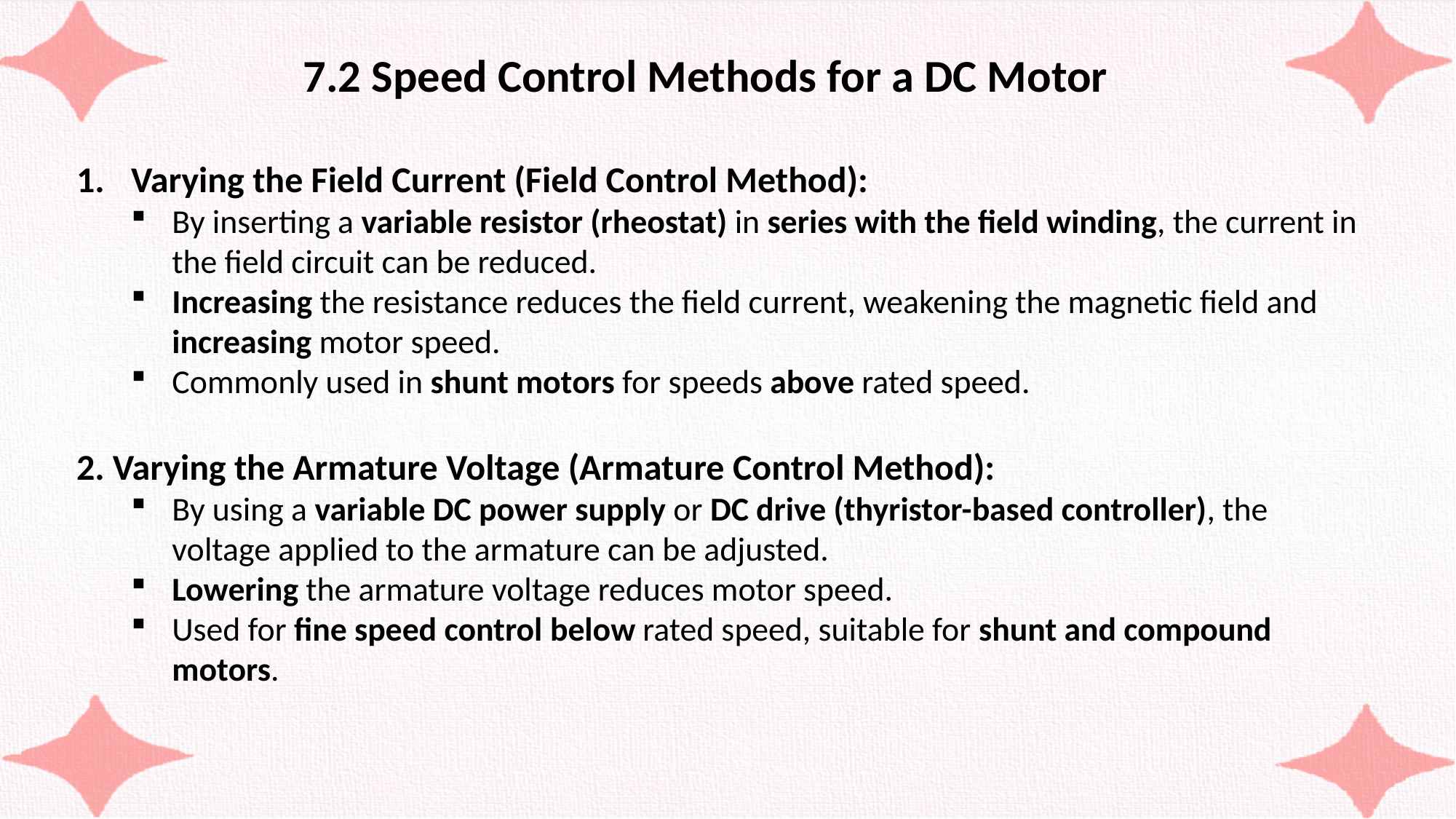

7.2 Speed Control Methods for a DC Motor
Varying the Field Current (Field Control Method):
By inserting a variable resistor (rheostat) in series with the field winding, the current in the field circuit can be reduced.
Increasing the resistance reduces the field current, weakening the magnetic field and increasing motor speed.
Commonly used in shunt motors for speeds above rated speed.

2. Varying the Armature Voltage (Armature Control Method):
By using a variable DC power supply or DC drive (thyristor-based controller), the voltage applied to the armature can be adjusted.
Lowering the armature voltage reduces motor speed.
Used for fine speed control below rated speed, suitable for shunt and compound motors.